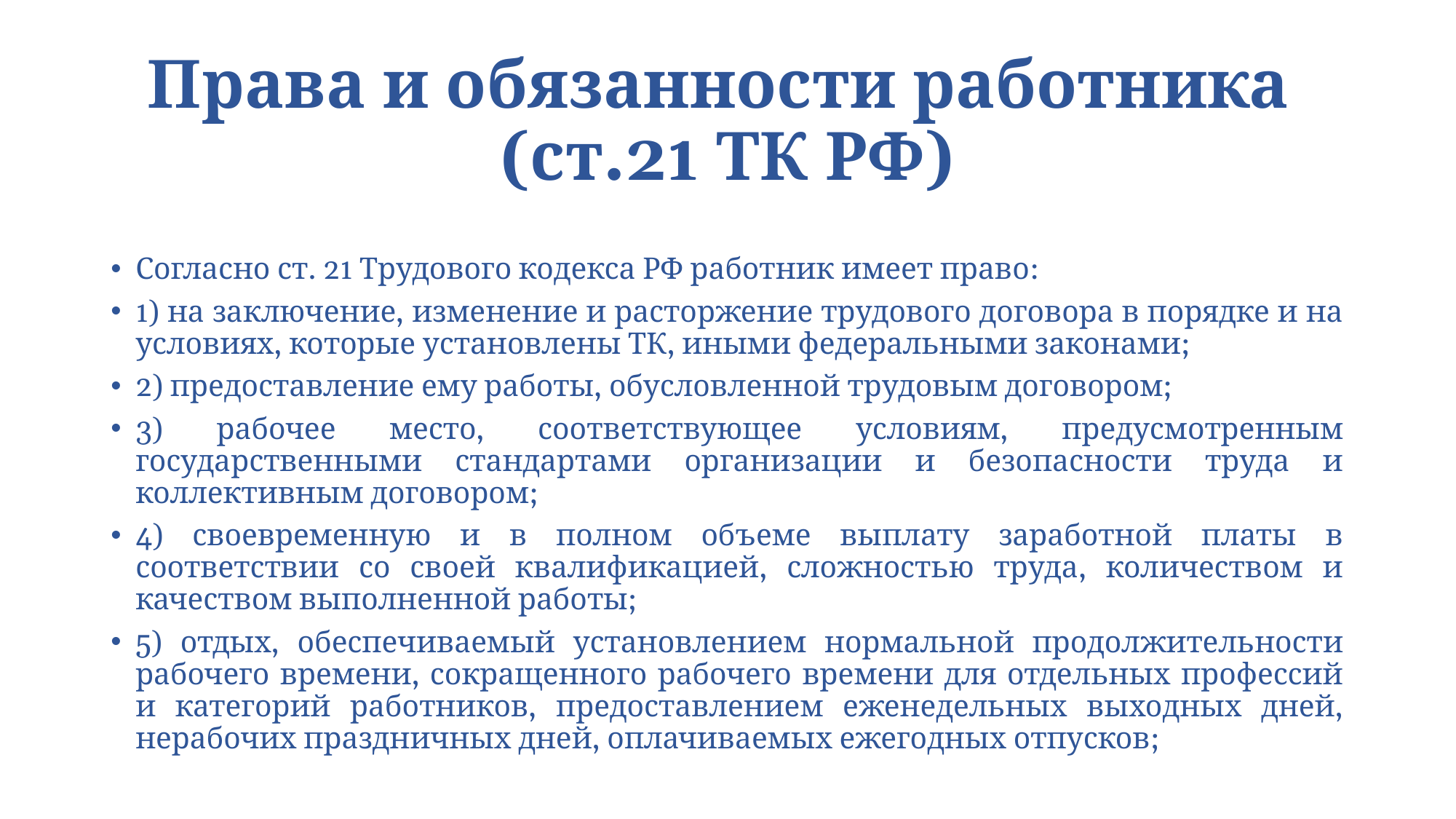

# Права и обязанности работника (ст.21 ТК РФ)
Согласно ст. 21 Трудового кодекса РФ работник имеет право:
1) на заключение, изменение и расторжение трудового договора в порядке и на условиях, которые установлены ТК, иными федеральными законами;
2) предоставление ему работы, обусловленной трудовым договором;
3) рабочее место, соответствующее условиям, предусмотренным государственными стандартами организации и безопасности труда и коллективным договором;
4) своевременную и в полном объеме выплату заработной платы в соответствии со своей квалификацией, сложностью труда, количеством и качеством выполненной работы;
5) отдых, обеспечиваемый установлением нормальной продолжительности рабочего времени, сокращенного рабочего времени для отдельных профессий и категорий работников, предоставлением еженедельных выходных дней, нерабочих праздничных дней, оплачиваемых ежегодных отпусков;